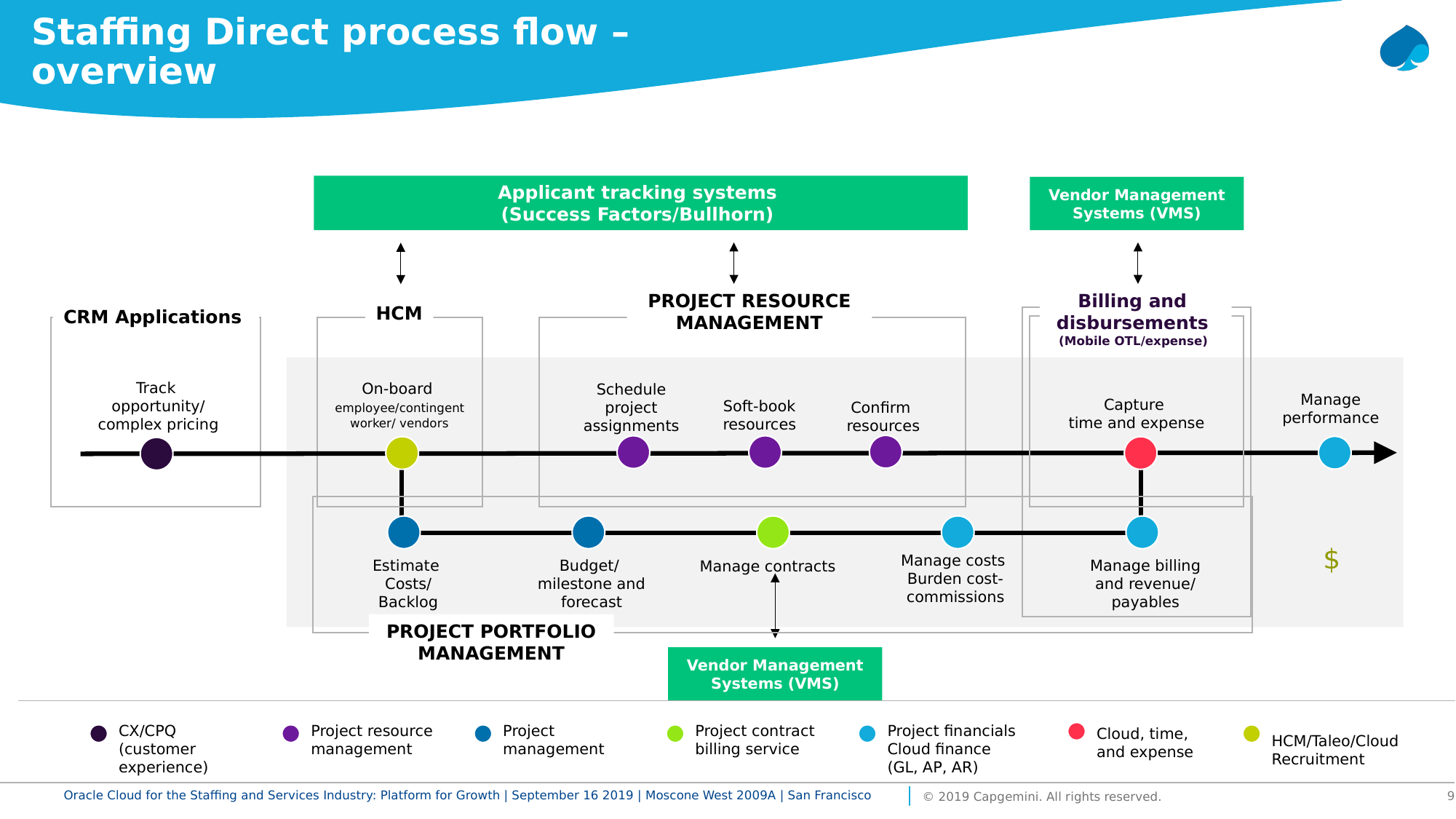

# Staffing Direct process flow – overview
Applicant tracking systems
(Success Factors/Bullhorn)
Vendor Management Systems (VMS)
PROJECT RESOURCE MANAGEMENT
Billing and
disbursements
(Mobile OTL/expense)
HCM
CRM Applications

Track
opportunity/
complex pricing
On-board
 employee/contingent
 worker/ vendors
Schedule
 project
assignments
Manage
performance
Capture
time and expense
Soft-book
resources
Confirm
resources

$

Manage costs  Burden cost-commissions
Estimate
Costs/
Backlog
Budget/
milestone and
forecast
Manage billing and revenue/
payables
Manage contracts
Vendor Management Systems (VMS)

PROJECT PORTFOLIO MANAGEMENT
CX/CPQ
(customer experience)

Project resource management
Project management
Project contract billing service
Project financials
Cloud finance
(GL, AP, AR)
Cloud, time, and expense

HCM/Taleo/Cloud Recruitment